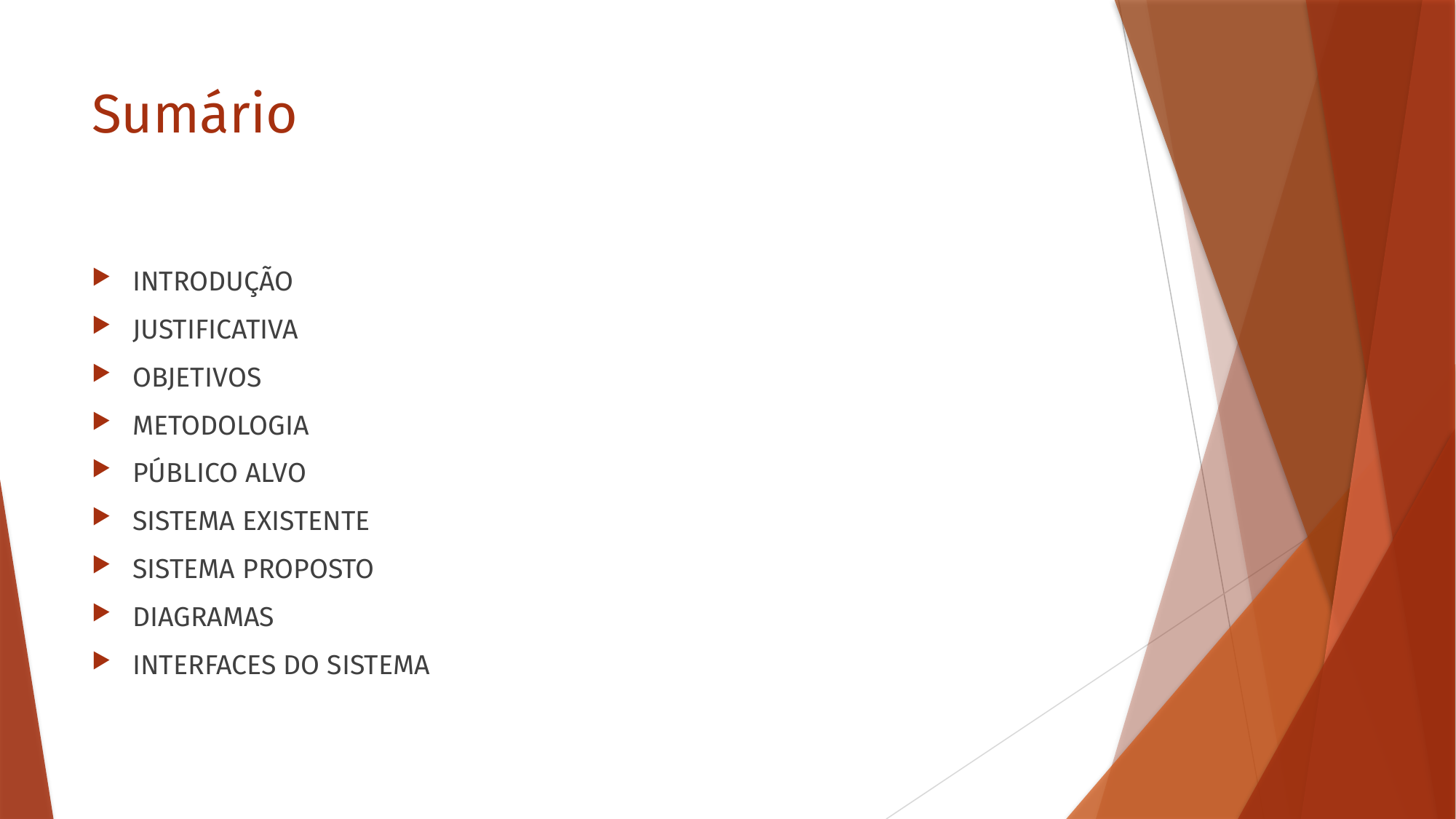

# Sumário
INTRODUÇÃO
JUSTIFICATIVA
OBJETIVOS
METODOLOGIA
PÚBLICO ALVO
SISTEMA EXISTENTE
SISTEMA PROPOSTO
DIAGRAMAS
INTERFACES DO SISTEMA